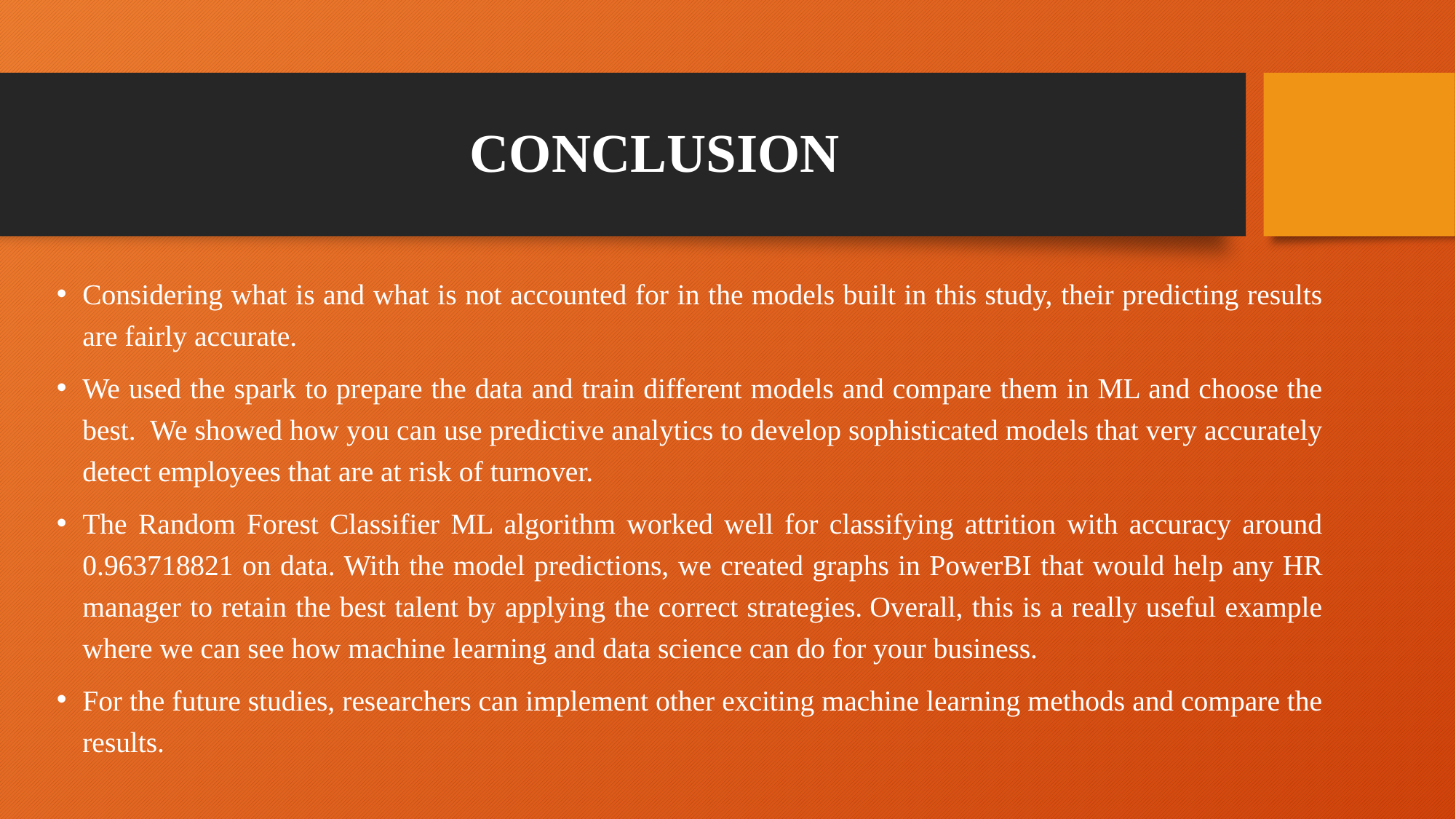

# CONCLUSION
Considering what is and what is not accounted for in the models built in this study, their predicting results are fairly accurate.
We used the spark to prepare the data and train different models and compare them in ML and choose the best.  We showed how you can use predictive analytics to develop sophisticated models that very accurately detect employees that are at risk of turnover.
The Random Forest Classifier ML algorithm worked well for classifying attrition with accuracy around 0.963718821 on data. With the model predictions, we created graphs in PowerBI that would help any HR manager to retain the best talent by applying the correct strategies. Overall, this is a really useful example where we can see how machine learning and data science can do for your business.
For the future studies, researchers can implement other exciting machine learning methods and compare the results.